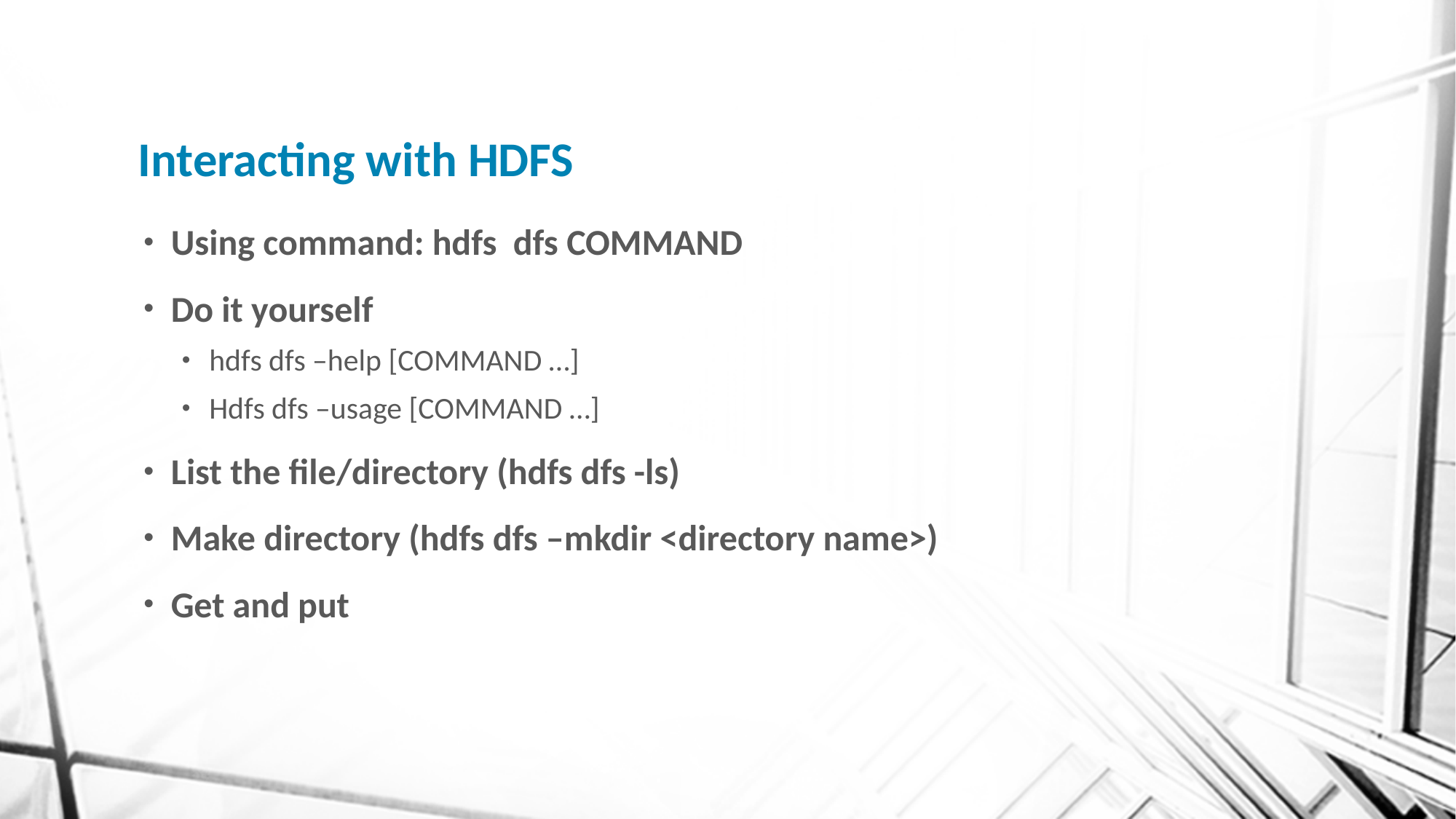

# Interacting with HDFS
Using command: hdfs  dfs COMMAND
Do it yourself
hdfs dfs –help [COMMAND …]
Hdfs dfs –usage [COMMAND …]
List the file/directory (hdfs dfs -ls)
Make directory (hdfs dfs –mkdir <directory name>)
Get and put